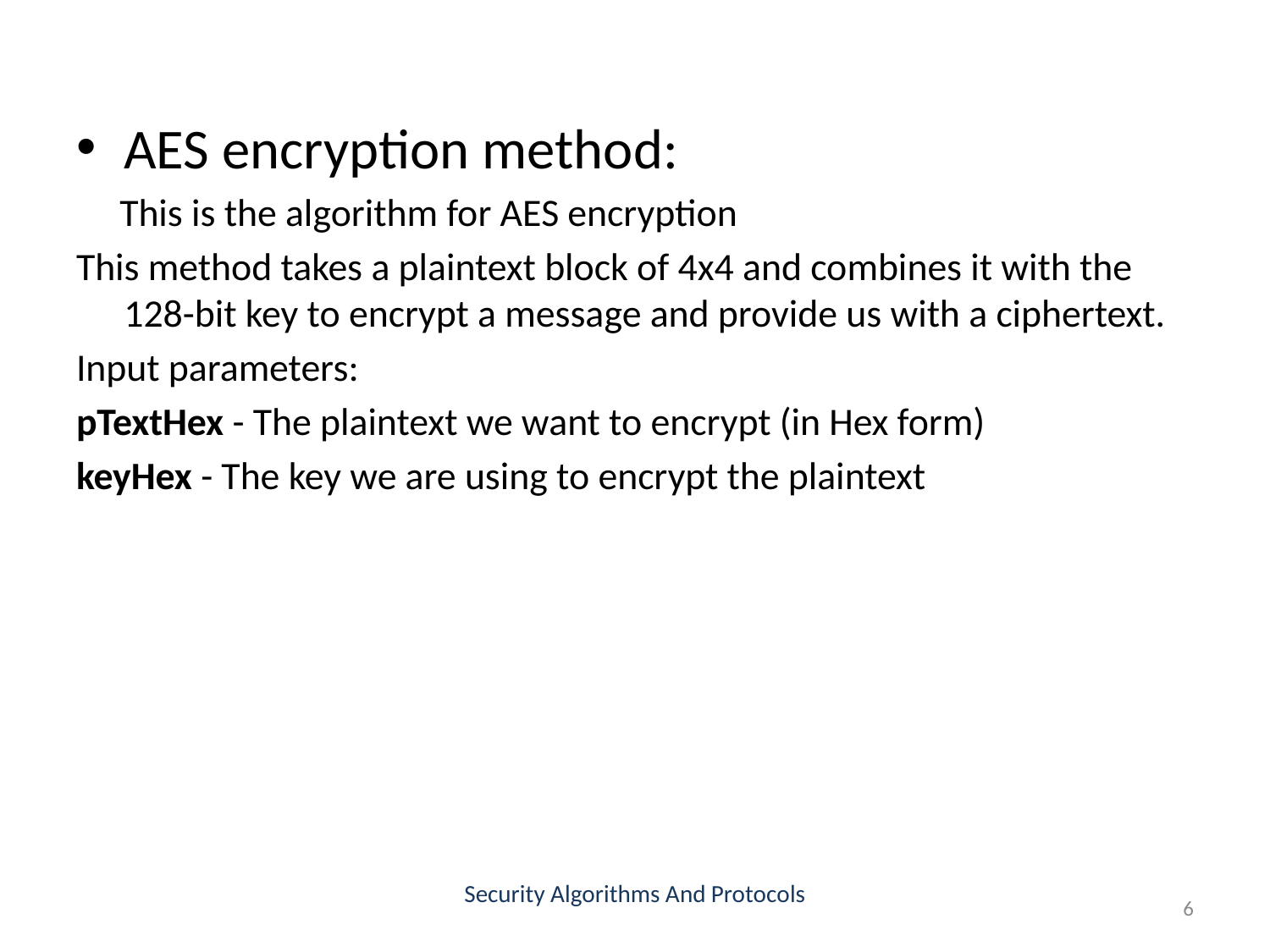

AES encryption method:
     This is the algorithm for AES encryption
This method takes a plaintext block of 4x4 and combines it with the 128-bit key to encrypt a message and provide us with a ciphertext.
Input parameters:
pTextHex - The plaintext we want to encrypt (in Hex form)
keyHex - The key we are using to encrypt the plaintext

Security Algorithms And Protocols

6